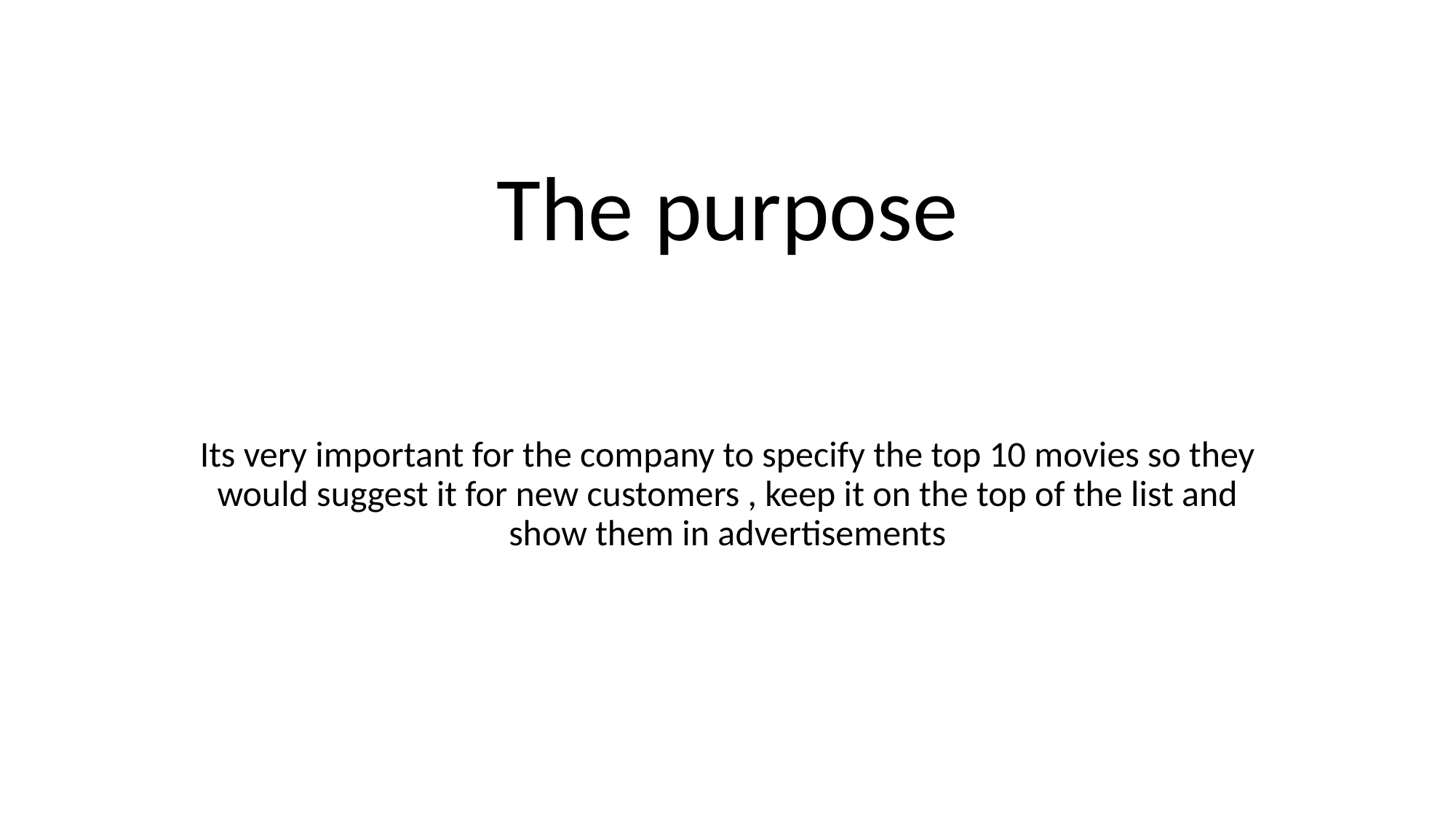

# The purpose
Its very important for the company to specify the top 10 movies so they would suggest it for new customers , keep it on the top of the list and show them in advertisements